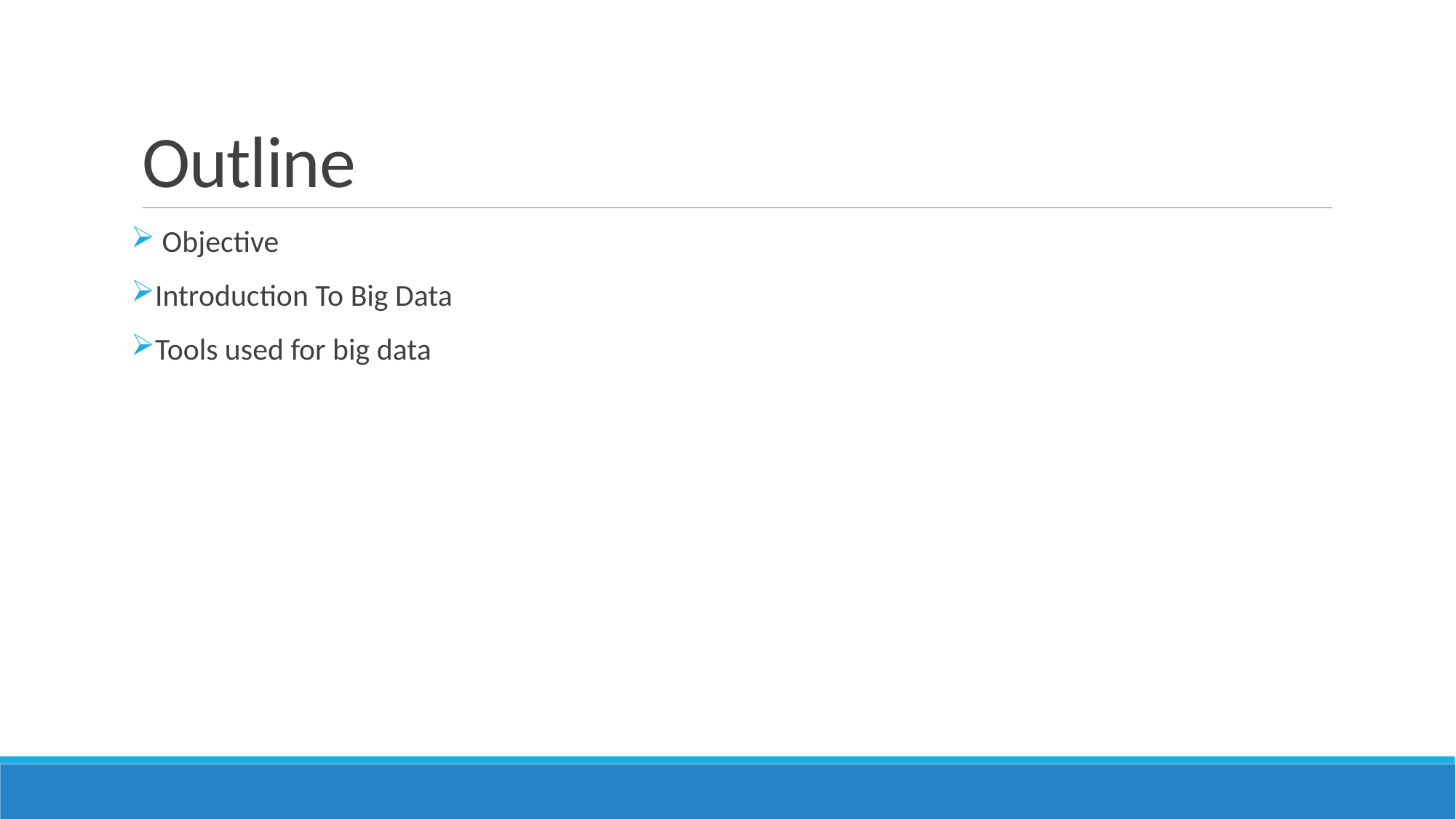

# Outline
 Objective
Introduction To Big Data
Tools used for big data